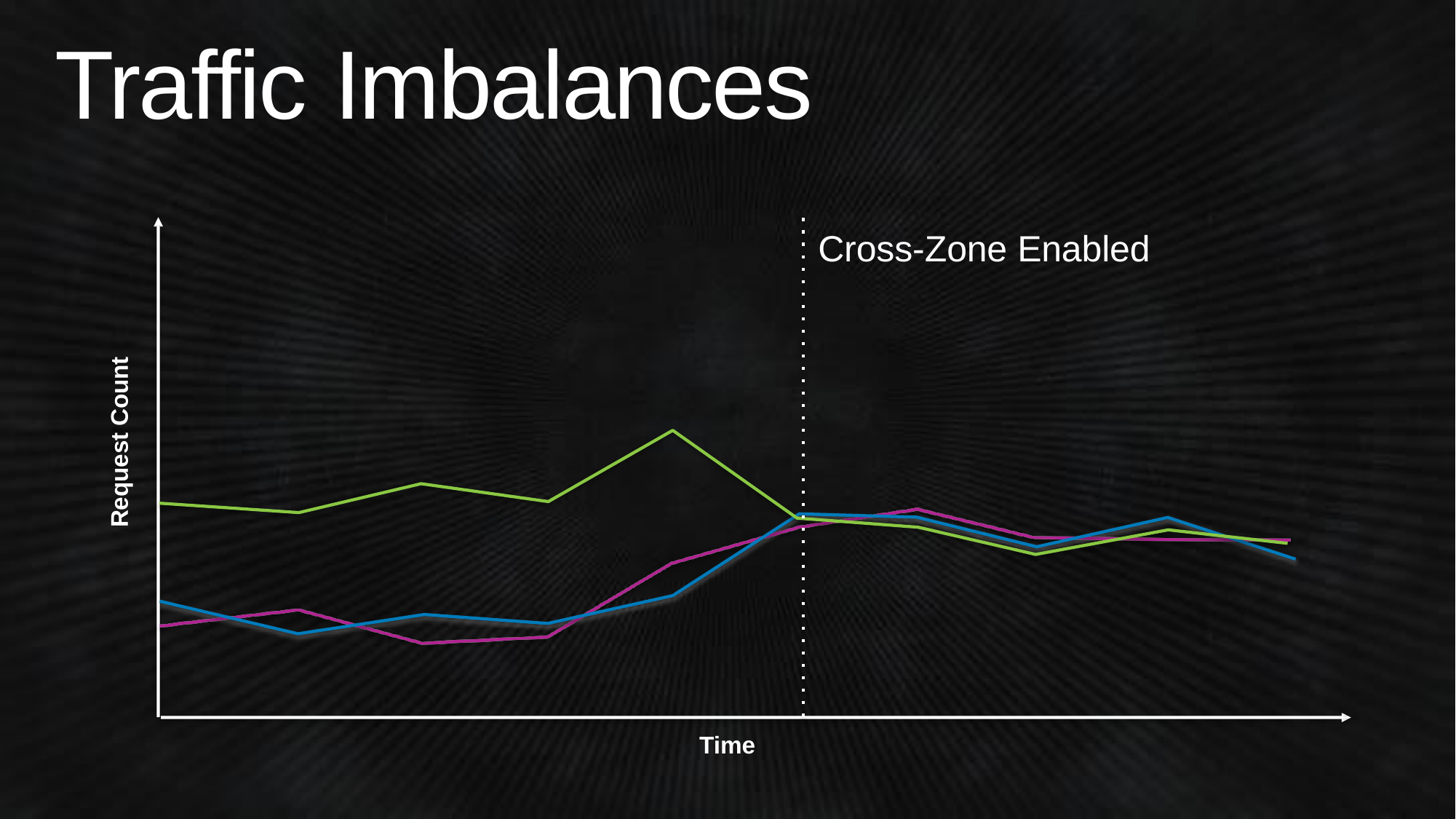

# Traffic Imbalances

Cross-Zone Enabled
Request Count
Time